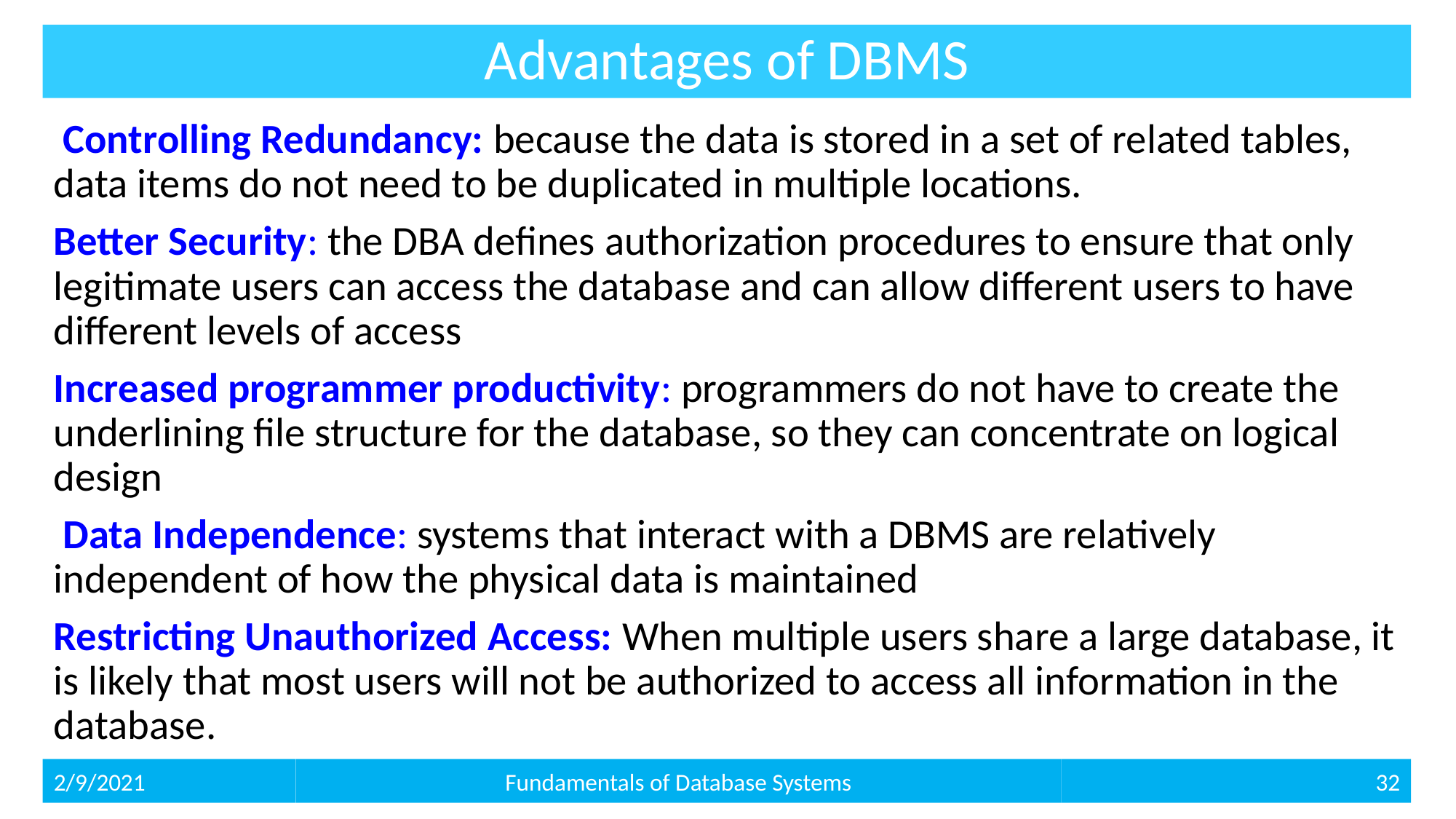

# Advantages of DBMS
 Controlling Redundancy: because the data is stored in a set of related tables, data items do not need to be duplicated in multiple locations.
Better Security: the DBA defines authorization procedures to ensure that only legitimate users can access the database and can allow different users to have different levels of access
Increased programmer productivity: programmers do not have to create the underlining file structure for the database, so they can concentrate on logical design
 Data Independence: systems that interact with a DBMS are relatively independent of how the physical data is maintained
Restricting Unauthorized Access: When multiple users share a large database, it is likely that most users will not be authorized to access all information in the database.

32
2/9/2021
Fundamentals of Database Systems